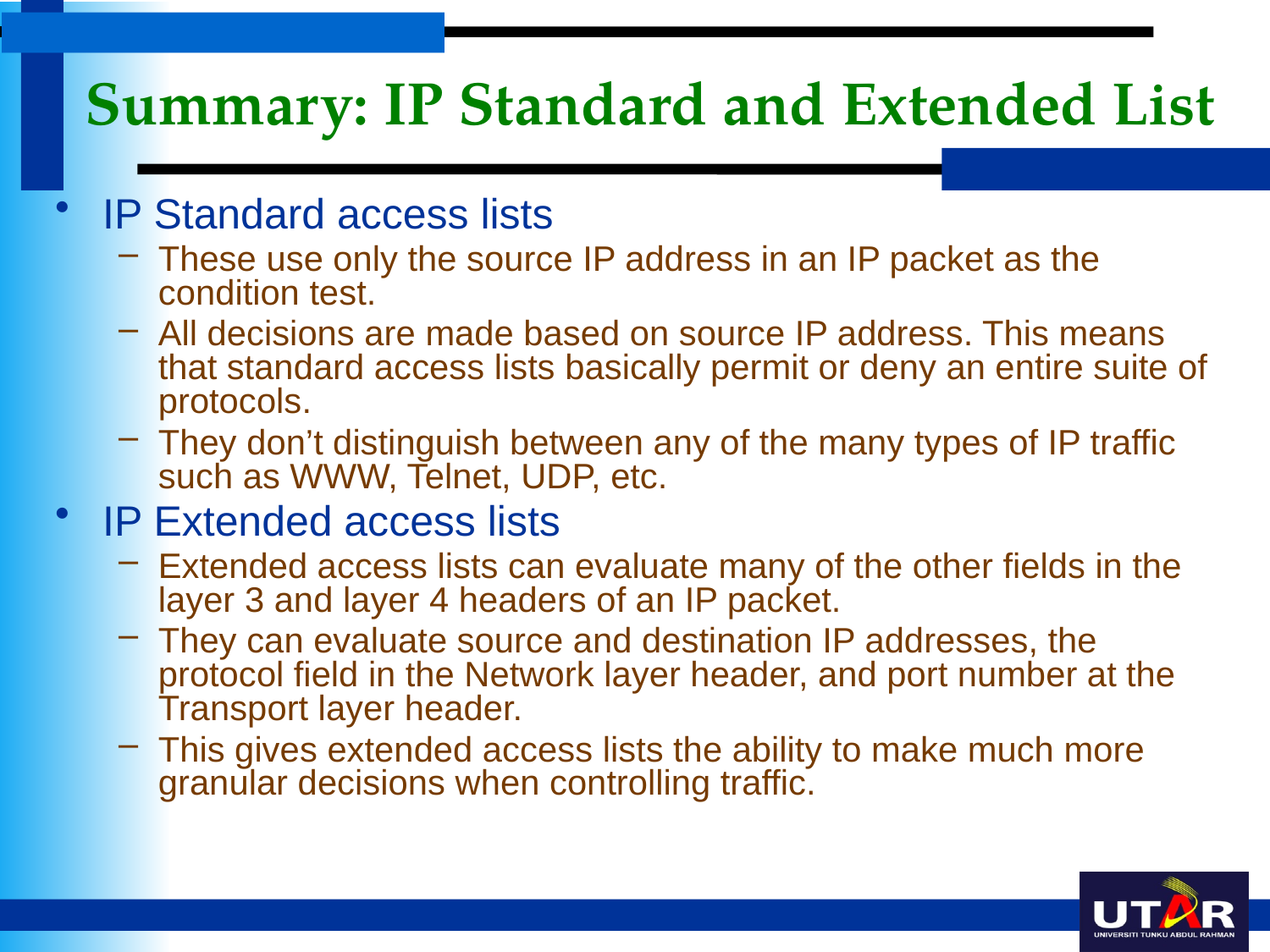

# Summary: IP Standard and Extended List
IP Standard access lists
These use only the source IP address in an IP packet as the condition test.
All decisions are made based on source IP address. This means that standard access lists basically permit or deny an entire suite of protocols.
They don’t distinguish between any of the many types of IP traffic such as WWW, Telnet, UDP, etc.
IP Extended access lists
Extended access lists can evaluate many of the other fields in the layer 3 and layer 4 headers of an IP packet.
They can evaluate source and destination IP addresses, the protocol field in the Network layer header, and port number at the Transport layer header.
This gives extended access lists the ability to make much more granular decisions when controlling traffic.